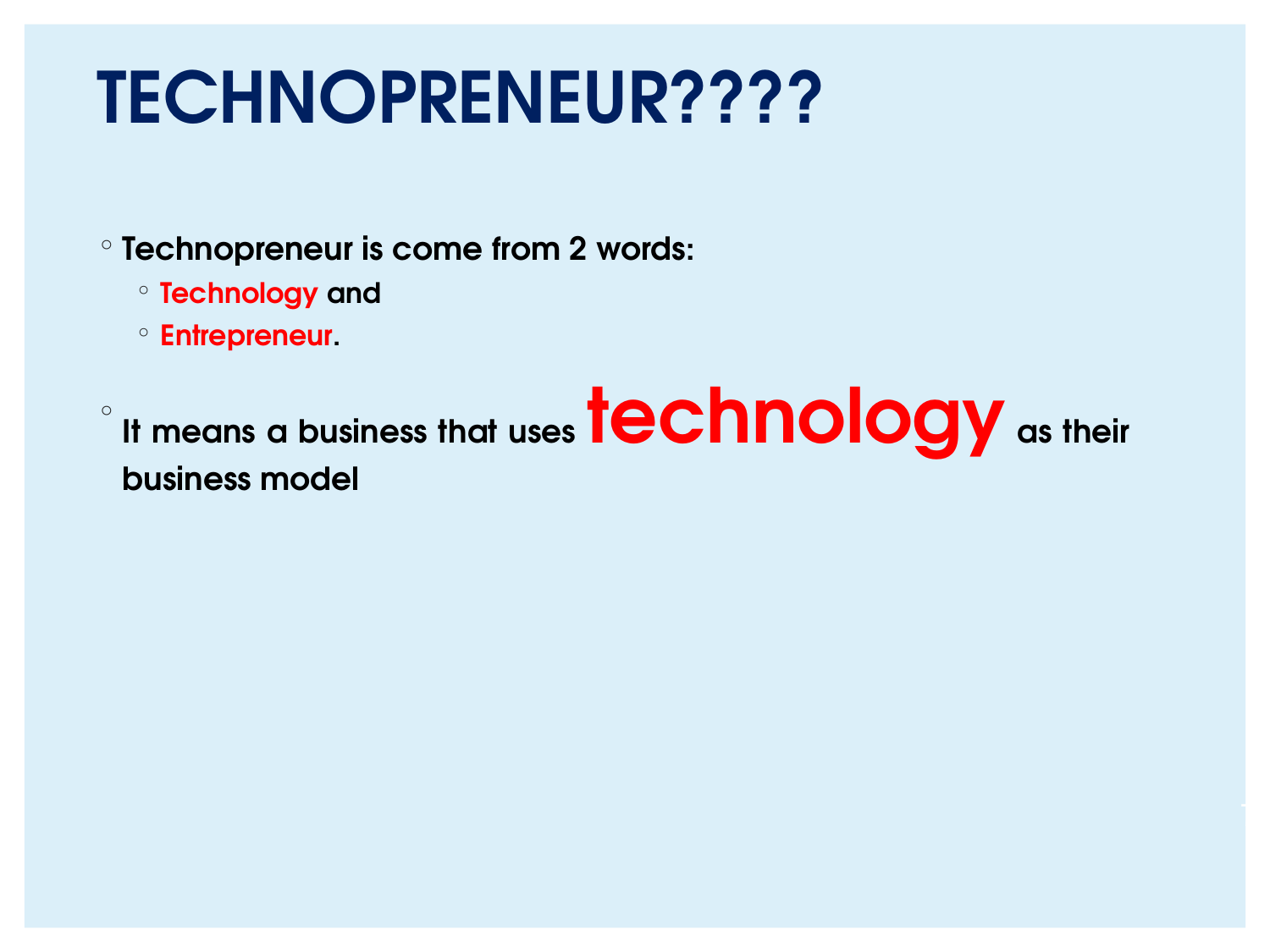

# TECHNOPRENEUR????
Technopreneur is come from 2 words:
Technology and
Entrepreneur.
It means a business that uses technology as their business model

7